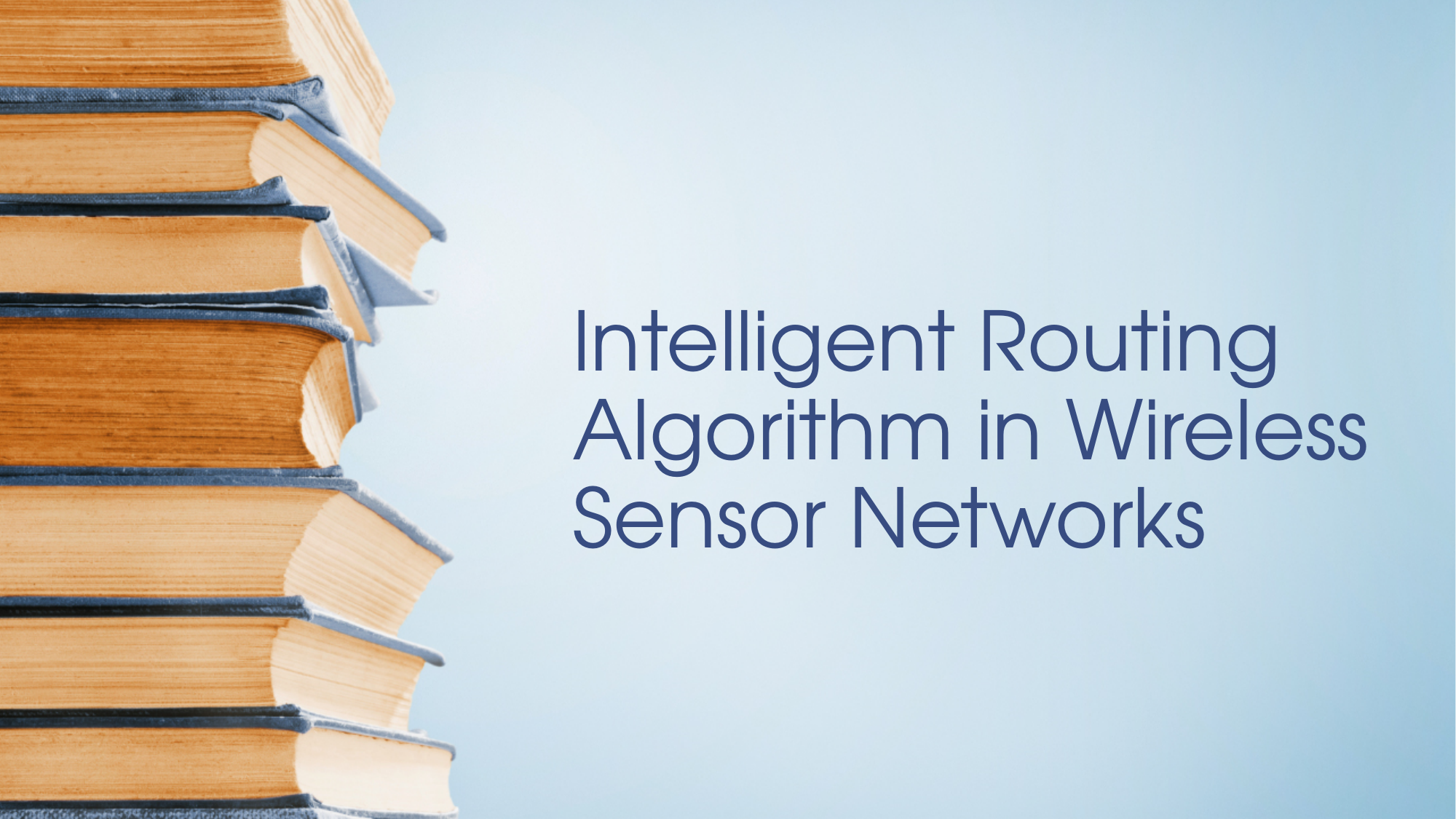

# Intelligent Routing Algorithm in Wireless Sensor Networks